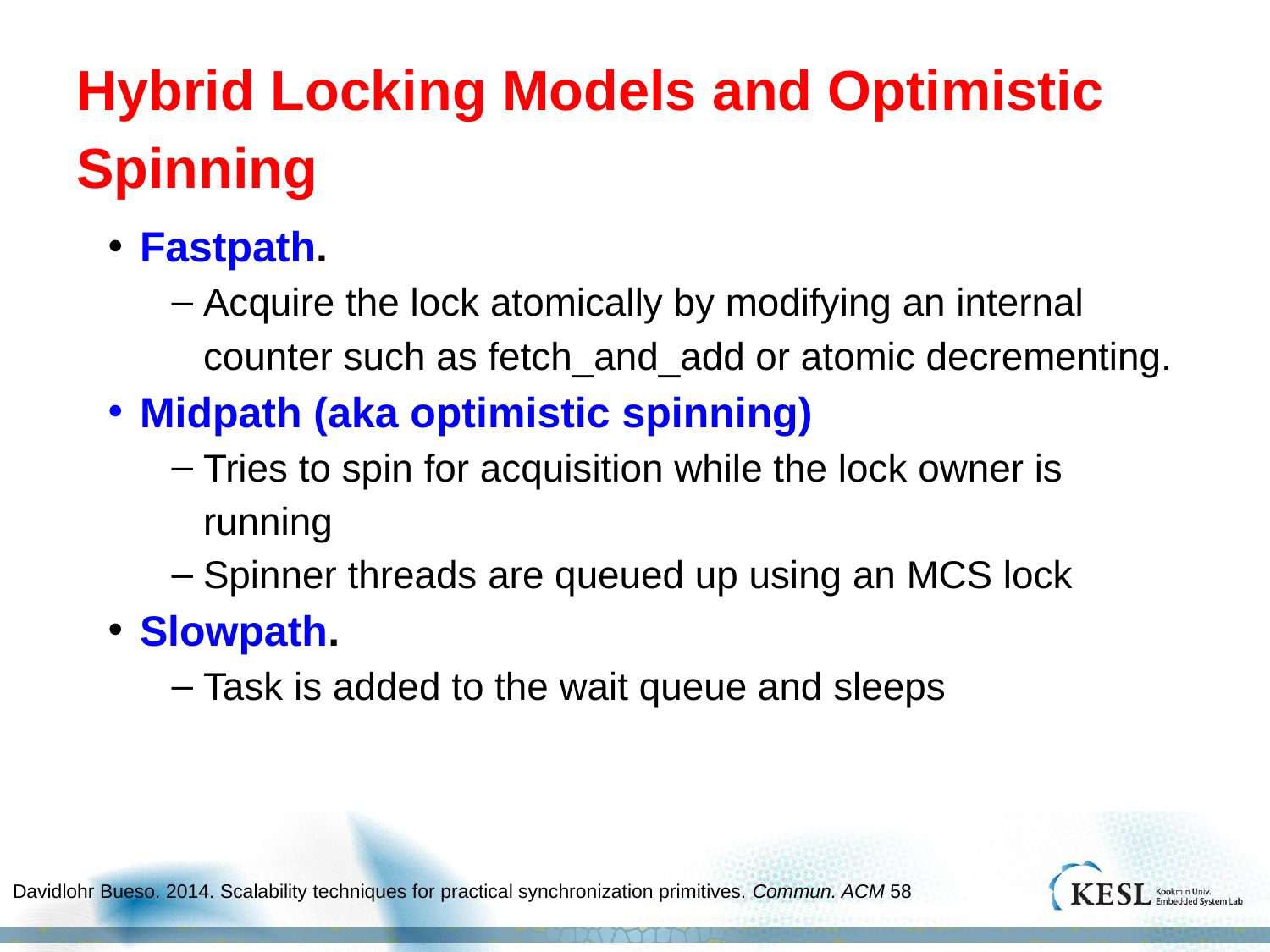

# Hybrid Locking Models and Optimistic Spinning

Fastpath.
Acquire the lock atomically by modifying an internal counter such as fetch_and_add or atomic decrementing.
Midpath (aka optimistic spinning)
Tries to spin for acquisition while the lock owner is running
Spinner threads are queued up using an MCS lock
Slowpath.
Task is added to the wait queue and sleeps
Davidlohr Bueso. 2014. Scalability techniques for practical synchronization primitives. Commun. ACM 58